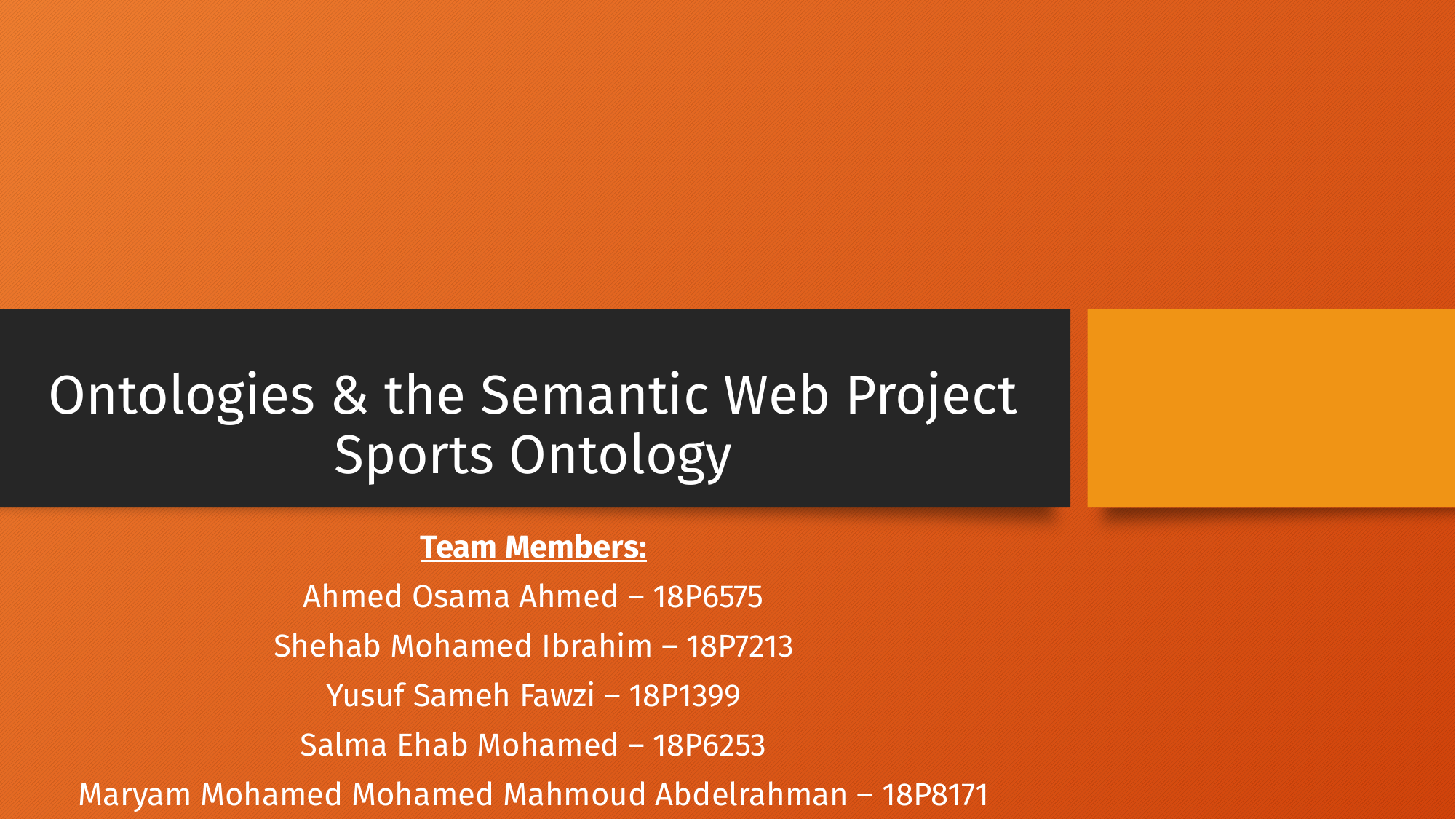

# Ontologies & the Semantic Web Project Sports Ontology
Team Members:
Ahmed Osama Ahmed – 18P6575
Shehab Mohamed Ibrahim – 18P7213
Yusuf Sameh Fawzi – 18P1399
Salma Ehab Mohamed – 18P6253
Maryam Mohamed Mohamed Mahmoud Abdelrahman – 18P8171